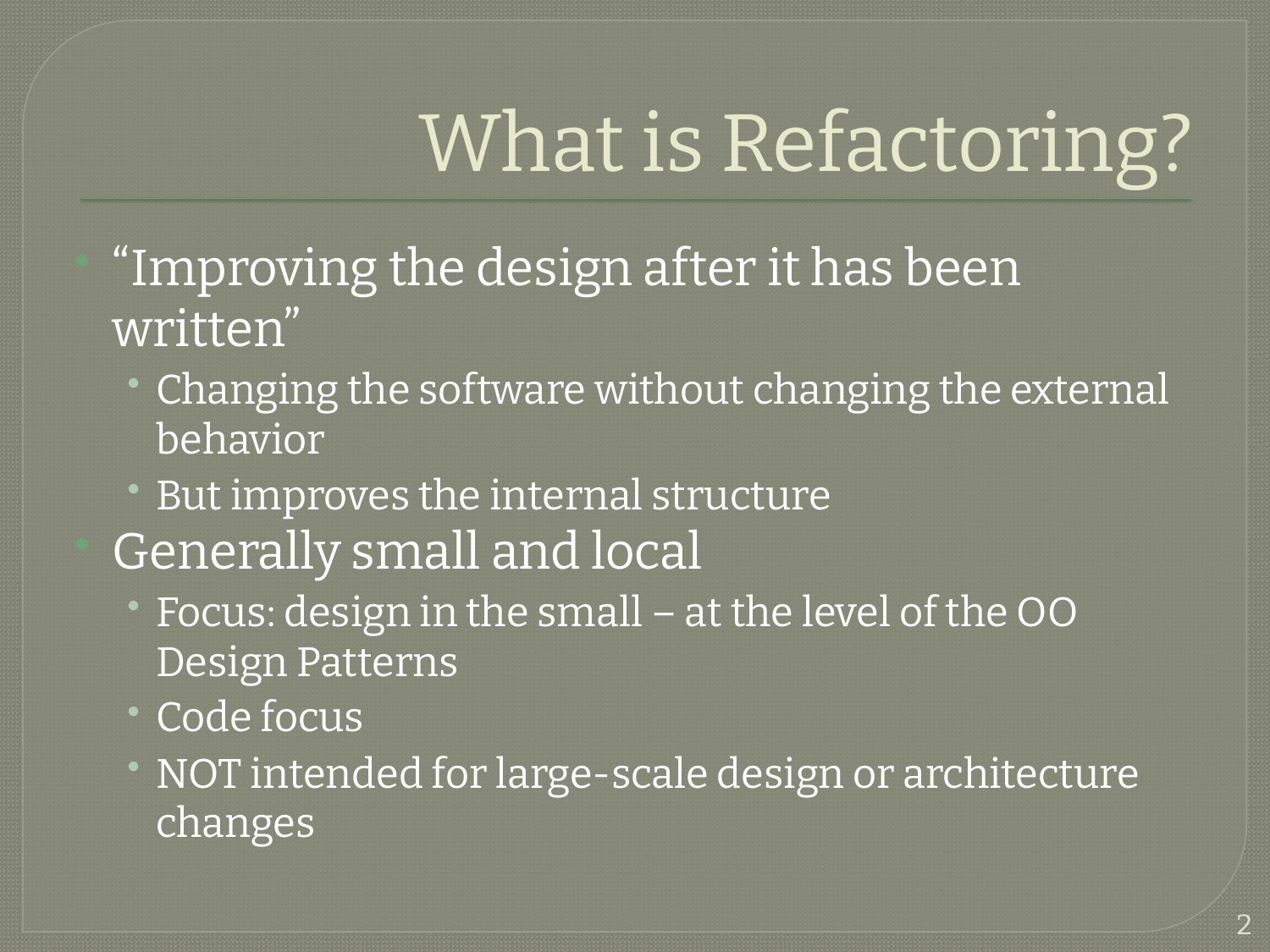

# What is Refactoring?
“Improving the design after it has been written”
Changing the software without changing the external behavior
But improves the internal structure
Generally small and local
Focus: design in the small – at the level of the OO Design Patterns
Code focus
NOT intended for large-scale design or architecture changes
2